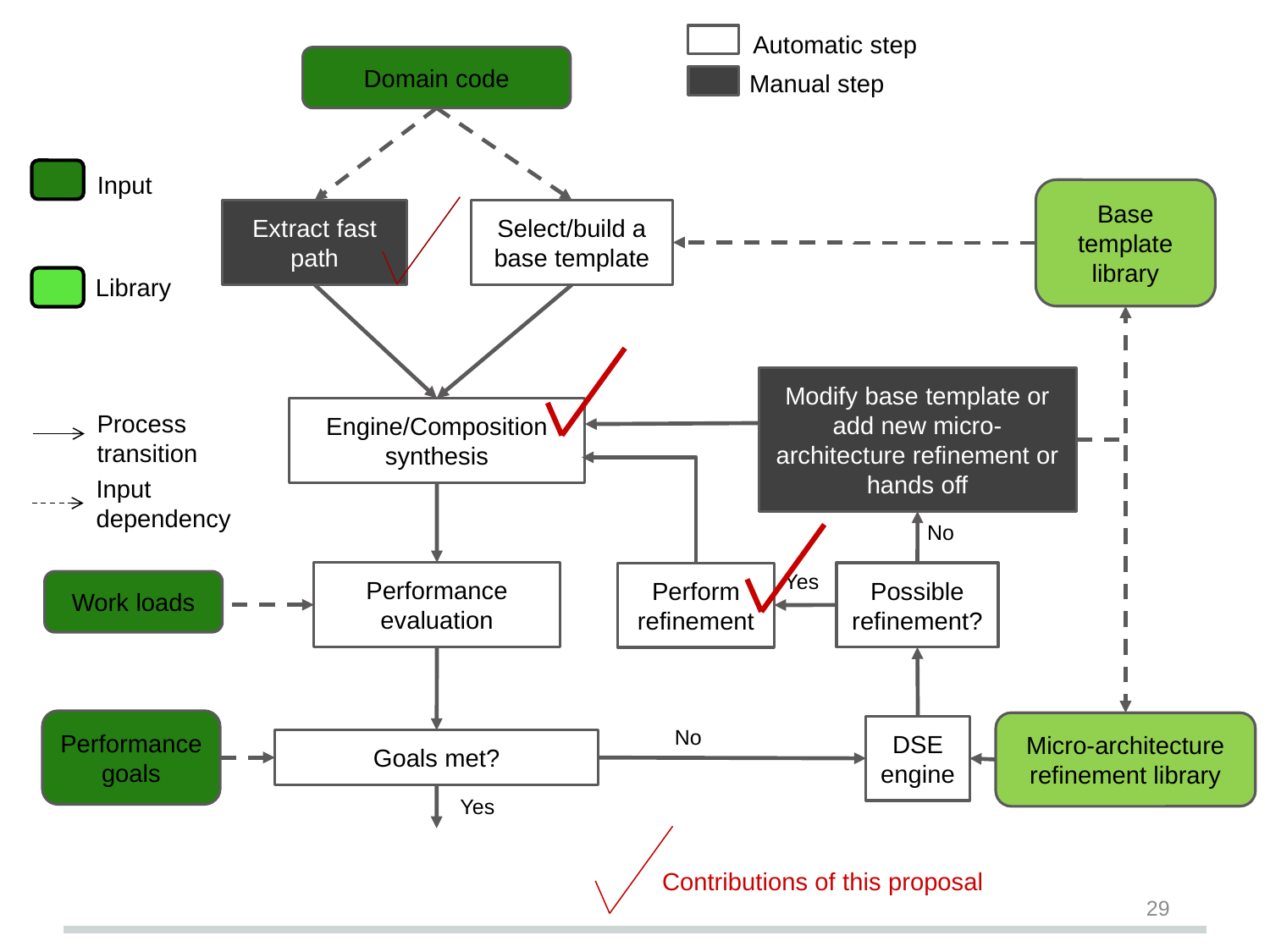

Automatic step

Domain code
Manual step

Input
Base template library
Extract fast path
Select/build a base template
Library

Modify base template or add new micro-architecture refinement or hands off
Engine/Composition synthesis
Process transition
Input dependency
No
Yes
Performance evaluation
Possible refinement?
Perform refinement
Work loads
Performance goals
No
Micro-architecture refinement library
DSE engine
 Goals met?
Yes
Contributions of this proposal
29